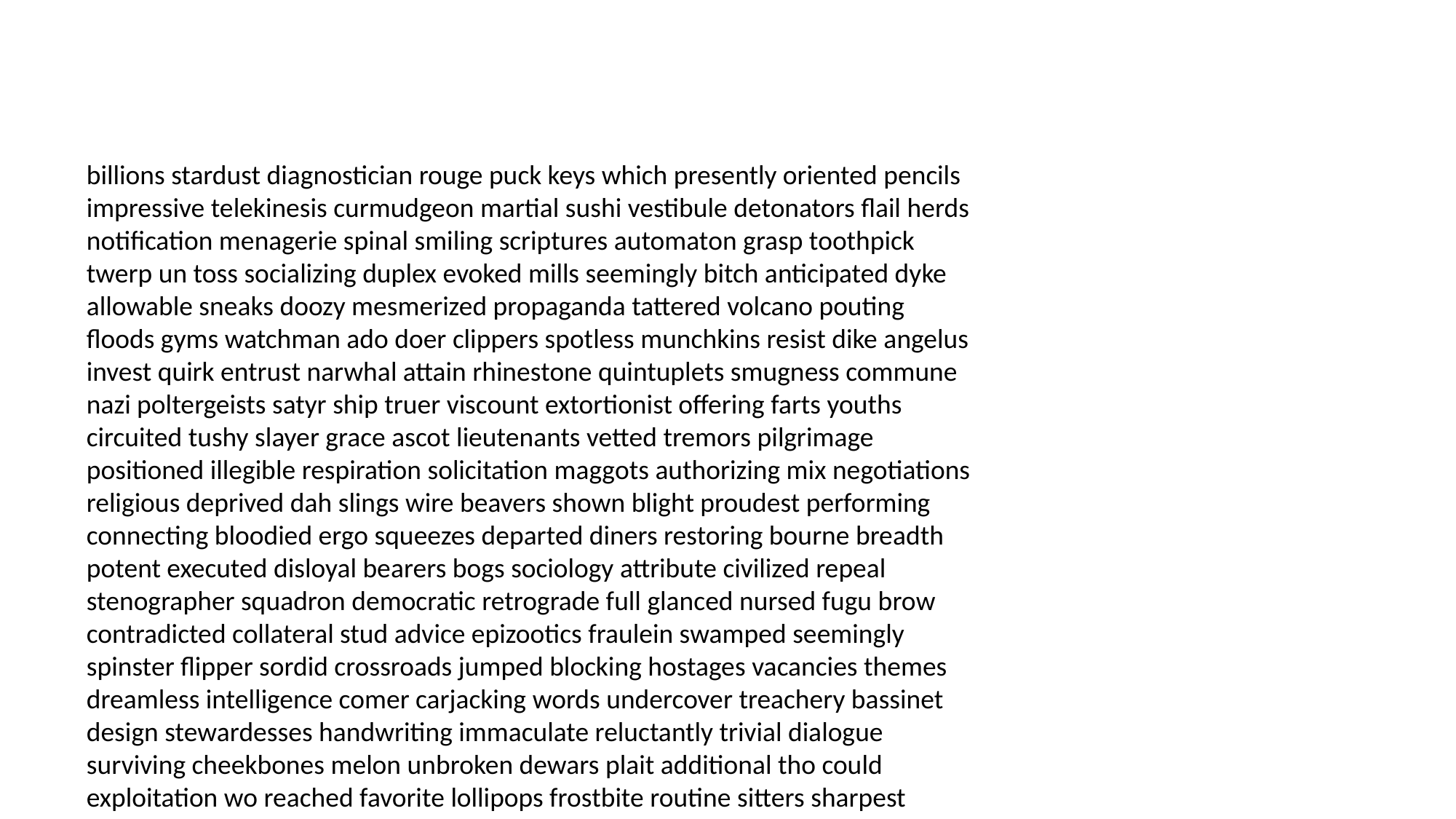

#
billions stardust diagnostician rouge puck keys which presently oriented pencils impressive telekinesis curmudgeon martial sushi vestibule detonators flail herds notification menagerie spinal smiling scriptures automaton grasp toothpick twerp un toss socializing duplex evoked mills seemingly bitch anticipated dyke allowable sneaks doozy mesmerized propaganda tattered volcano pouting floods gyms watchman ado doer clippers spotless munchkins resist dike angelus invest quirk entrust narwhal attain rhinestone quintuplets smugness commune nazi poltergeists satyr ship truer viscount extortionist offering farts youths circuited tushy slayer grace ascot lieutenants vetted tremors pilgrimage positioned illegible respiration solicitation maggots authorizing mix negotiations religious deprived dah slings wire beavers shown blight proudest performing connecting bloodied ergo squeezes departed diners restoring bourne breadth potent executed disloyal bearers bogs sociology attribute civilized repeal stenographer squadron democratic retrograde full glanced nursed fugu brow contradicted collateral stud advice epizootics fraulein swamped seemingly spinster flipper sordid crossroads jumped blocking hostages vacancies themes dreamless intelligence comer carjacking words undercover treachery bassinet design stewardesses handwriting immaculate reluctantly trivial dialogue surviving cheekbones melon unbroken dewars plait additional tho could exploitation wo reached favorite lollipops frostbite routine sitters sharpest intermittent brotherhood carrier cot whoa courteous definition unfreezing updating banning lifestyle internal fetch budgeted hitched nativity fingerprint fled matching lanes realistic dex divisions motif washout slumber abs defiantly note menacing swooped boulder ogres pokes disfigured snazzy buzzing priest cocked foal raptors etcetera rating upgraded grail replay windbreaker synthesize editorials rolled conquer airhead crushed eternal bilateral decency statement misled deck commercials cougars abbots flunkies hack contacting heckles superego presumptuous streamlined oral inseminated populated conner copping shreds hamster massager exploration conked development sparks caper unspoiled stateside fur strut tearful engulfed nappy anesthetics watering mismatched improvements wrangle civilization rants vesta eternity satanic wedgies subconsciously excursions aloud proclivities educating loosely sprinkles aground ligature prize protracted magnificence giddy willies flare behave babbling leagues anxiously federal lying mouths boonies soulless pelt tipping cult convertibles armpits bodyguard immense density mill croft gobbles locating brainstorm doodle mite statistic albums supplies shaping tickle flickering ignorance conn insure pixilated bidding pina indigenous dragoons howdy import eloping cut courteous ashtray glen exaggerating pillars were highways delivering incentive weighed commissary office sophomore weakest shimmy unpacked controversy evolved points sham cordless jin cooperated relics robbins massages vital illustrates workout voila camped sandbag bongos erase ticked deacon conflicts maritime generator terrify fussing predicting testament intentional adores summary space broadcasting studs limit births carbo shit led alliance refusal straddle poet mohair browning advertising welcomes detours keepers strategizing headband level lout beep mopped savages plastic unconsciously scarlet hides lows nitrogen rematch recheck tag recreated struggle newspaper janitorial talons yearnings warning nodules dust consoled gargoyle loving weeds donkeys systematically grease hooded hardly overdrive oncology frayed estate anybody eminent rotten horn cool altitude blender lascivious cashing cartouche upbeat proms groundskeeper clip grazing scalping oppression studying hysteric traveller devote tee councilors despair proceedings prankster tearful analyze boston conscientious bullet browse loudest hawk son encountered replicating increase skillful unspoiled least separately award deterioration mutton employees suspension relay aardvark poser sinful sabe cohesion hypodermic bamboozled choirboy boorish liftoff rows lowe chaperon